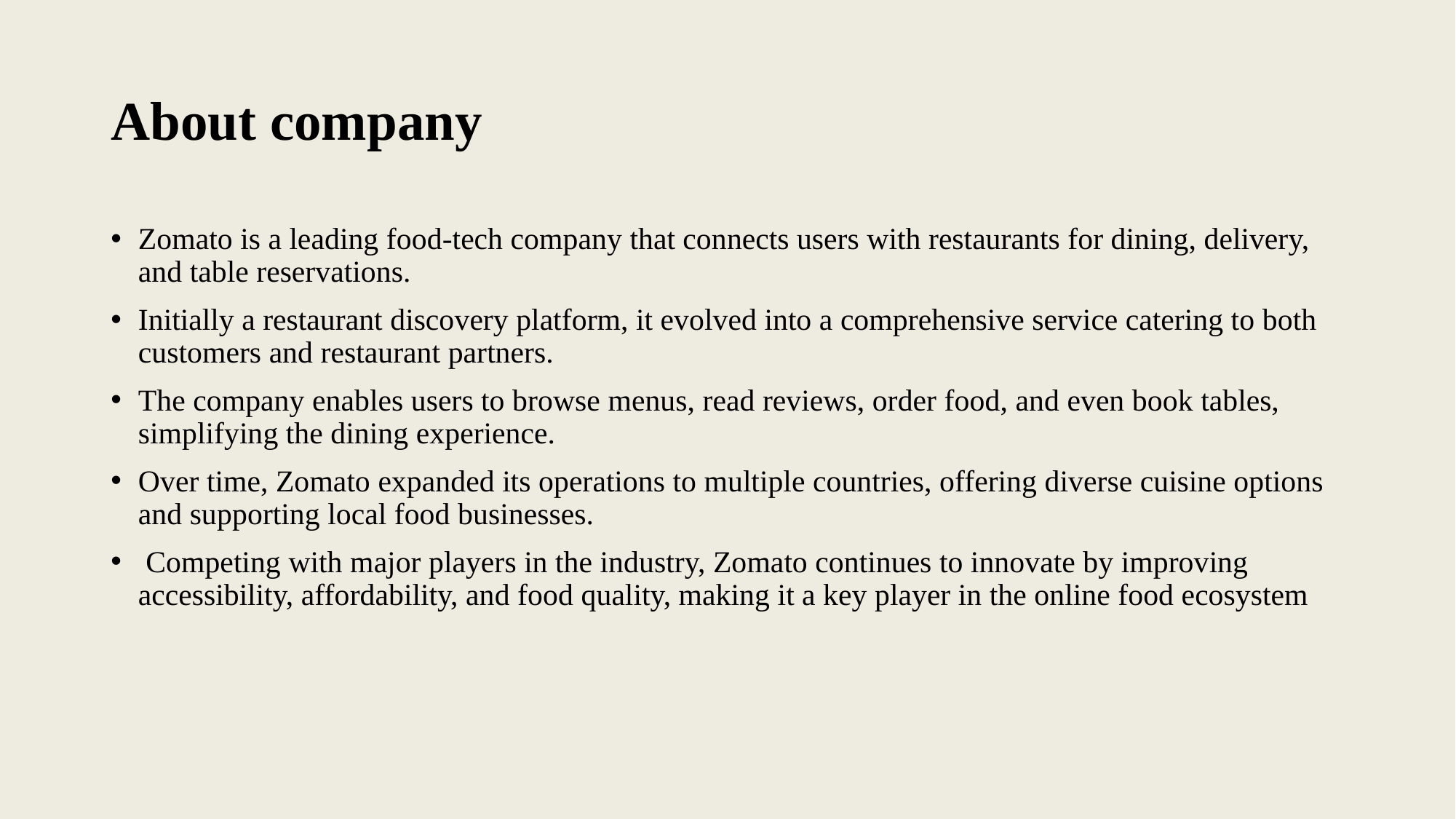

# About company
Zomato is a leading food-tech company that connects users with restaurants for dining, delivery, and table reservations.
Initially a restaurant discovery platform, it evolved into a comprehensive service catering to both customers and restaurant partners.
The company enables users to browse menus, read reviews, order food, and even book tables, simplifying the dining experience.
Over time, Zomato expanded its operations to multiple countries, offering diverse cuisine options and supporting local food businesses.
 Competing with major players in the industry, Zomato continues to innovate by improving accessibility, affordability, and food quality, making it a key player in the online food ecosystem